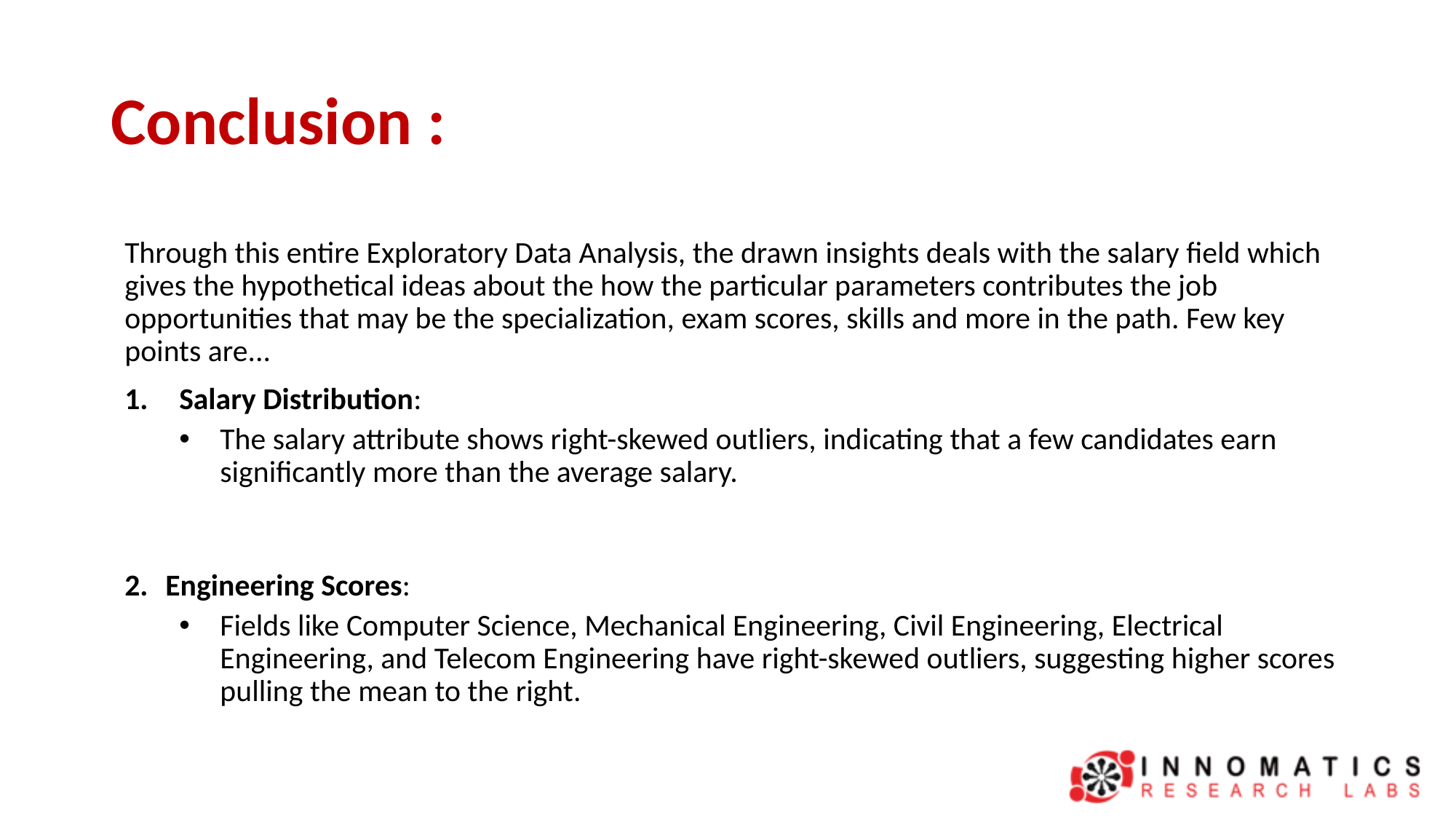

# Conclusion :

Through this entire Exploratory Data Analysis, the drawn insights deals with the salary field which gives the hypothetical ideas about the how the particular parameters contributes the job opportunities that may be the specialization, exam scores, skills and more in the path. Few key points are...
Salary Distribution:
The salary attribute shows right-skewed outliers, indicating that a few candidates earn significantly more than the average salary.
Engineering Scores:
Fields like Computer Science, Mechanical Engineering, Civil Engineering, Electrical Engineering, and Telecom Engineering have right-skewed outliers, suggesting higher scores pulling the mean to the right.